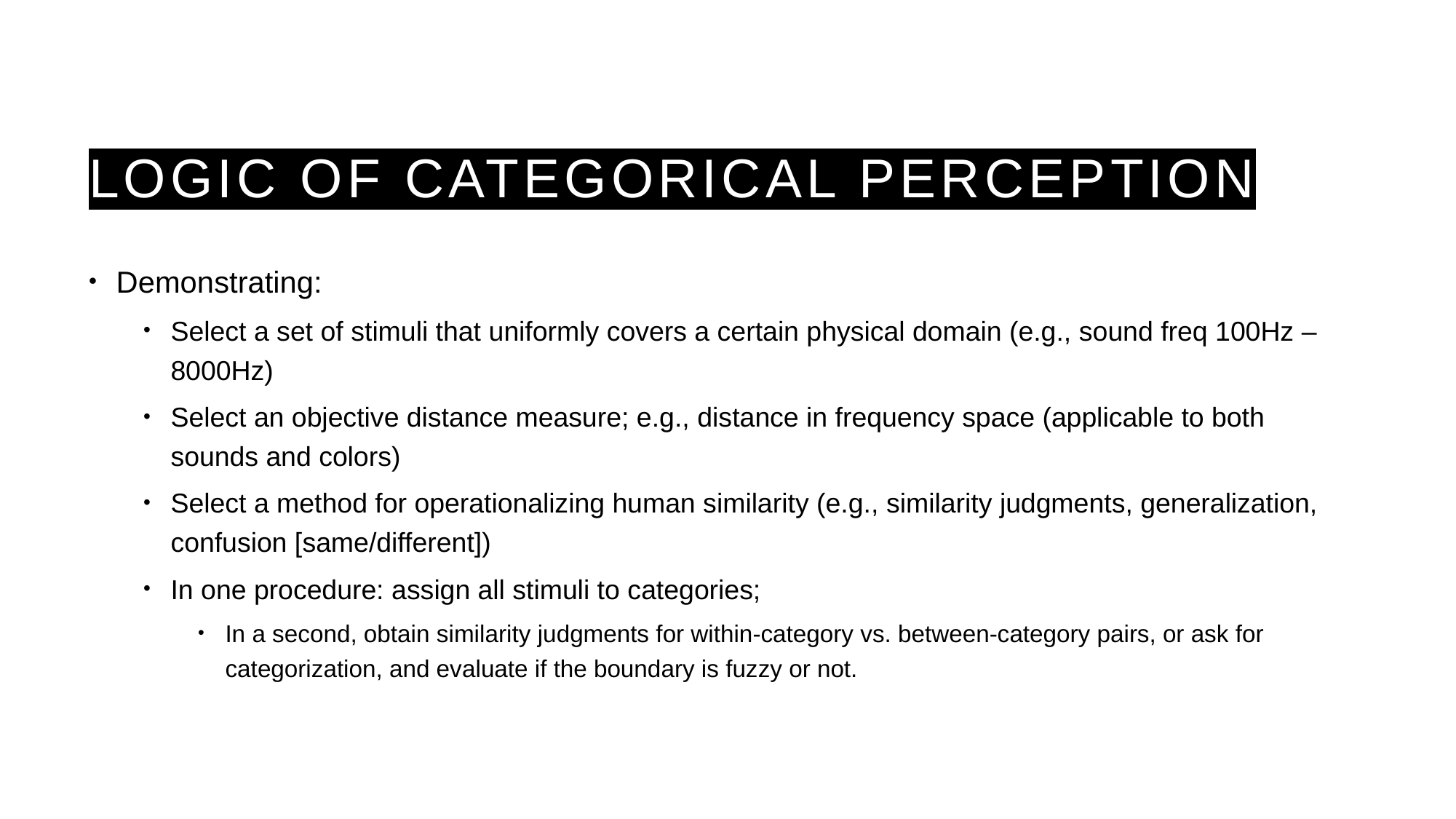

# Logic of categorical perception
Demonstrating:
Select a set of stimuli that uniformly covers a certain physical domain (e.g., sound freq 100Hz – 8000Hz)
Select an objective distance measure; e.g., distance in frequency space (applicable to both sounds and colors)
Select a method for operationalizing human similarity (e.g., similarity judgments, generalization, confusion [same/different])
In one procedure: assign all stimuli to categories;
In a second, obtain similarity judgments for within-category vs. between-category pairs, or ask for categorization, and evaluate if the boundary is fuzzy or not.